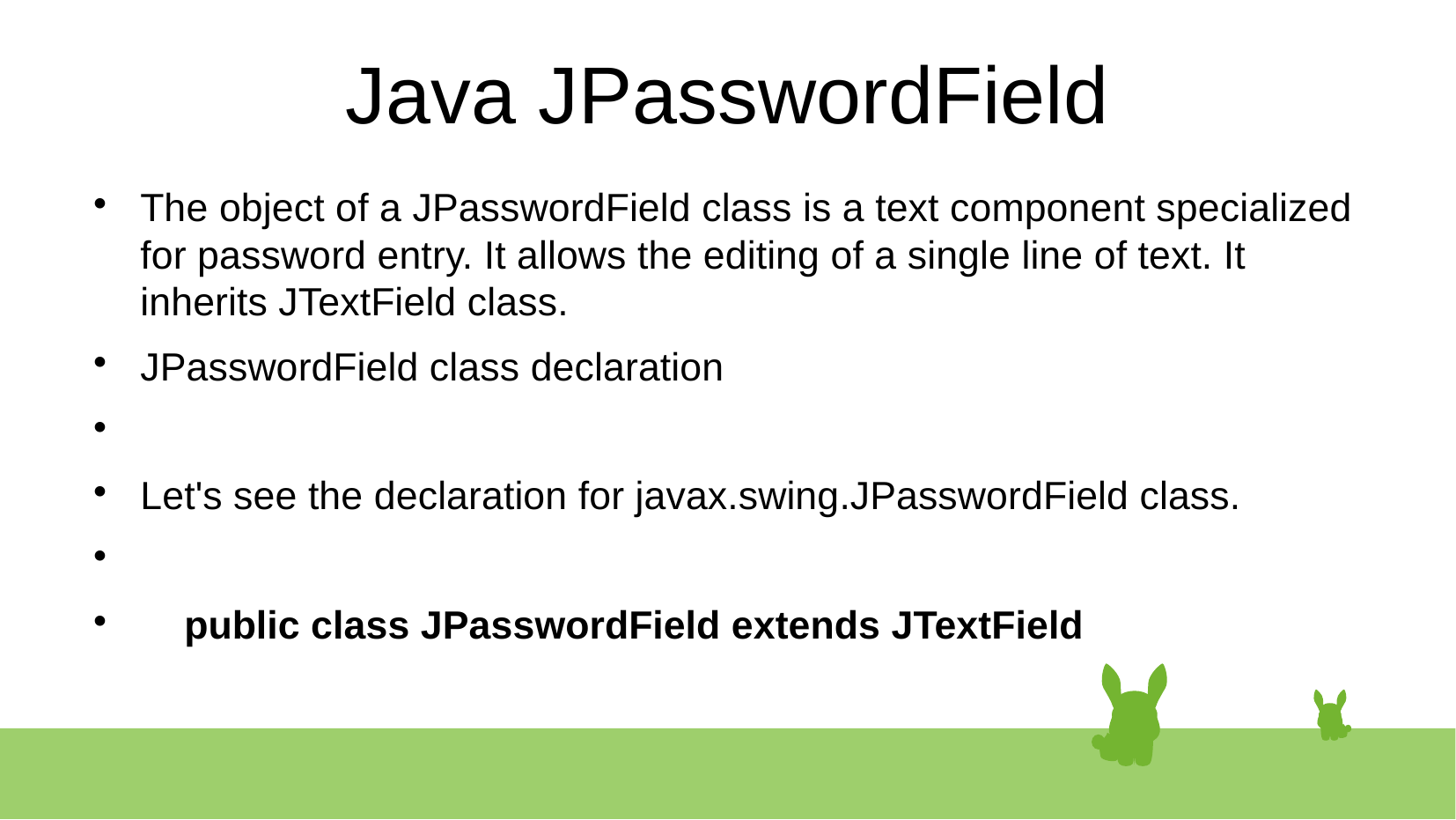

# Java JPasswordField
The object of a JPasswordField class is a text component specialized for password entry. It allows the editing of a single line of text. It inherits JTextField class.
JPasswordField class declaration

Let's see the declaration for javax.swing.JPasswordField class.

    public class JPasswordField extends JTextField